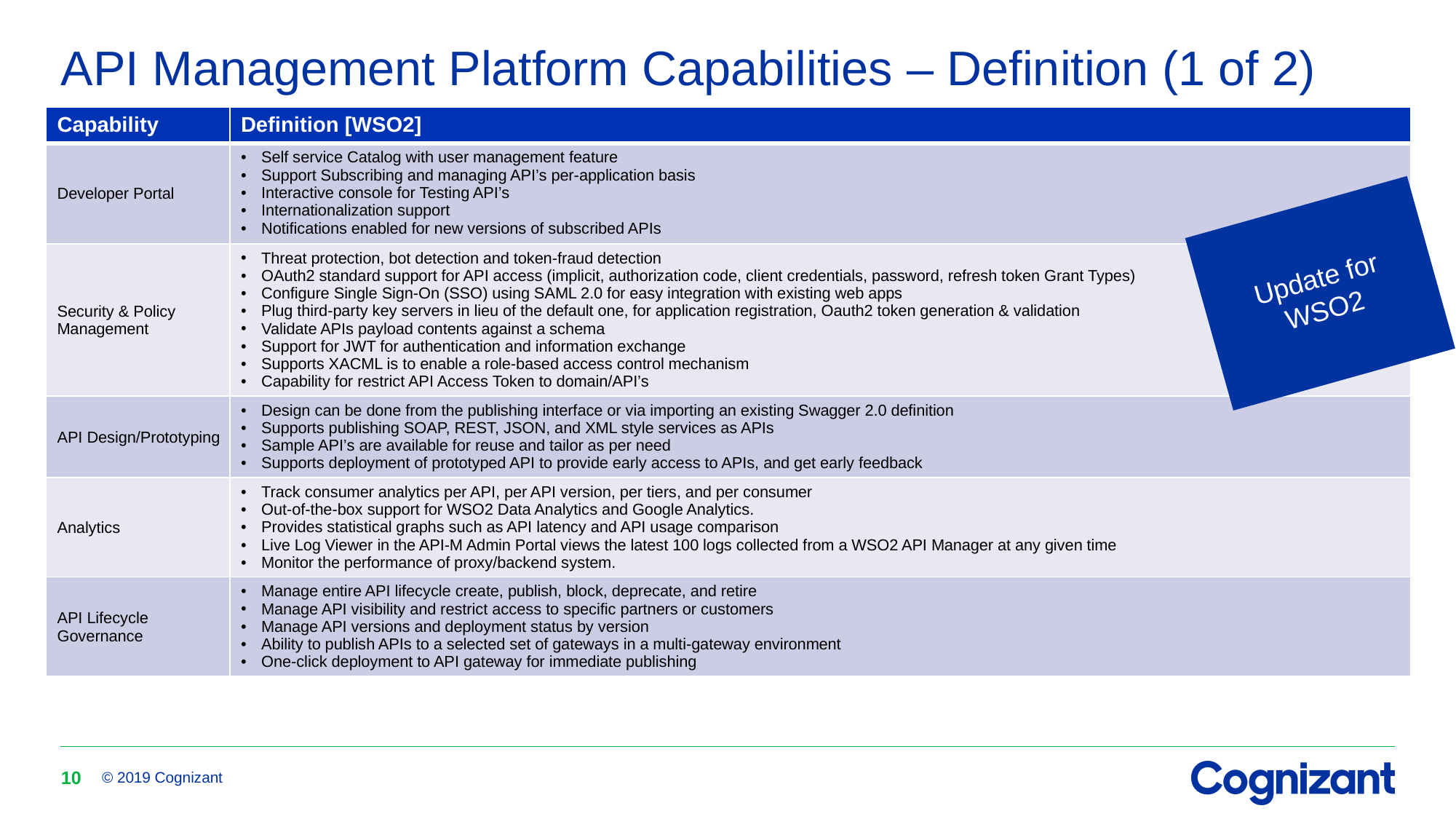

# API Management Platform Capabilities – Definition (1 of 2)
| Capability | Definition [WSO2] |
| --- | --- |
| Developer Portal | Self service Catalog with user management feature Support Subscribing and managing API’s per-application basis Interactive console for Testing API’s Internationalization support Notifications enabled for new versions of subscribed APIs |
| Security & Policy Management | Threat protection, bot detection and token-fraud detection OAuth2 standard support for API access (implicit, authorization code, client credentials, password, refresh token Grant Types) Configure Single Sign-On (SSO) using SAML 2.0 for easy integration with existing web apps Plug third-party key servers in lieu of the default one, for application registration, Oauth2 token generation & validation Validate APIs payload contents against a schema Support for JWT for authentication and information exchange Supports XACML is to enable a role-based access control mechanism Capability for restrict API Access Token to domain/API’s |
| API Design/Prototyping | Design can be done from the publishing interface or via importing an existing Swagger 2.0 definition Supports publishing SOAP, REST, JSON, and XML style services as APIs Sample API’s are available for reuse and tailor as per need Supports deployment of prototyped API to provide early access to APIs, and get early feedback |
| Analytics | Track consumer analytics per API, per API version, per tiers, and per consumer Out-of-the-box support for WSO2 Data Analytics and Google Analytics. Provides statistical graphs such as API latency and API usage comparison  Live Log Viewer in the API-M Admin Portal views the latest 100 logs collected from a WSO2 API Manager at any given time Monitor the performance of proxy/backend system. |
| API Lifecycle Governance | Manage entire API lifecycle create, publish, block, deprecate, and retire Manage API visibility and restrict access to specific partners or customers Manage API versions and deployment status by version Ability to publish APIs to a selected set of gateways in a multi-gateway environment One-click deployment to API gateway for immediate publishing |
Update for WSO2
10
© 2019 Cognizant